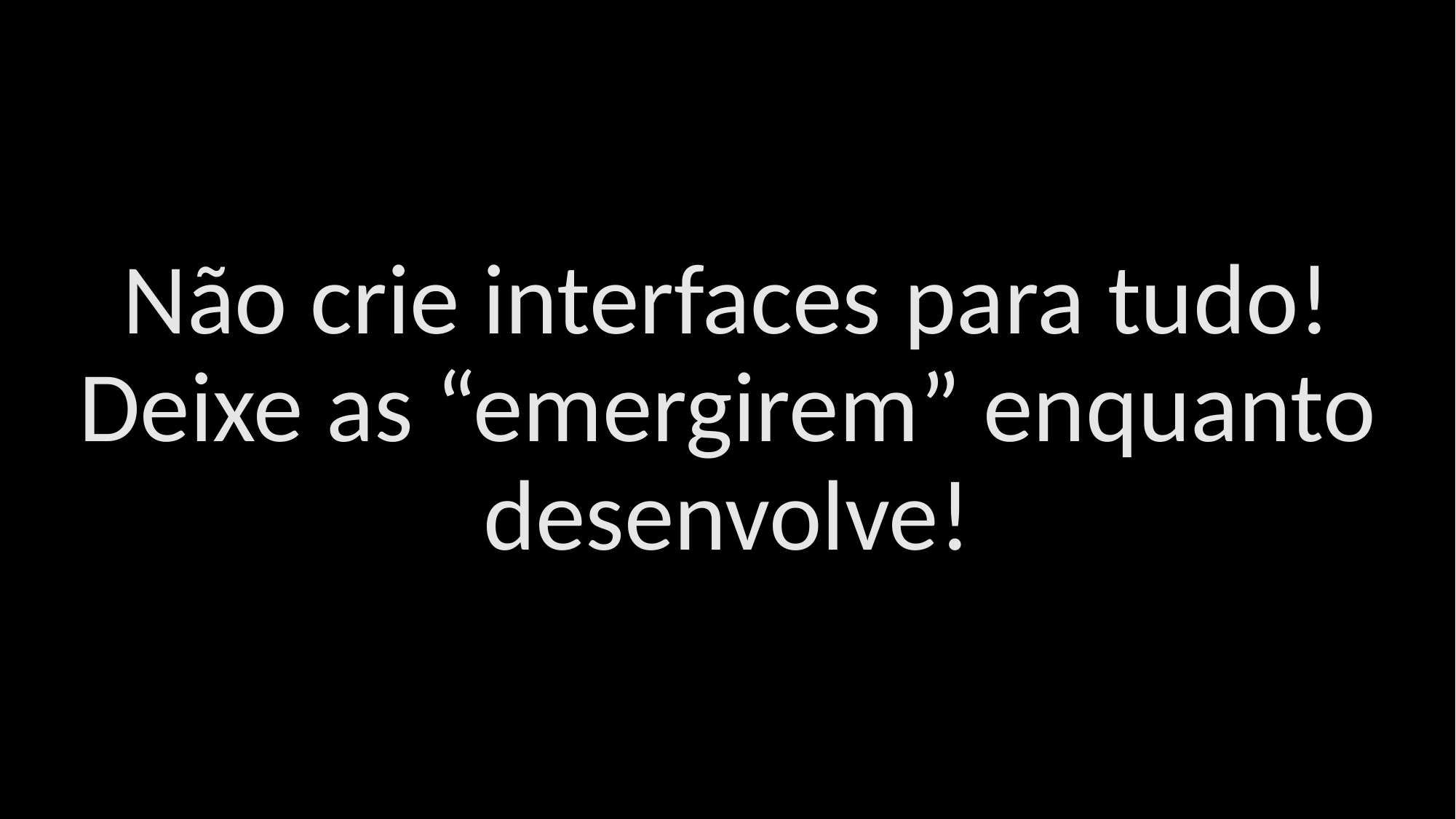

# Não crie interfaces para tudo! Deixe as “emergirem” enquanto desenvolve!